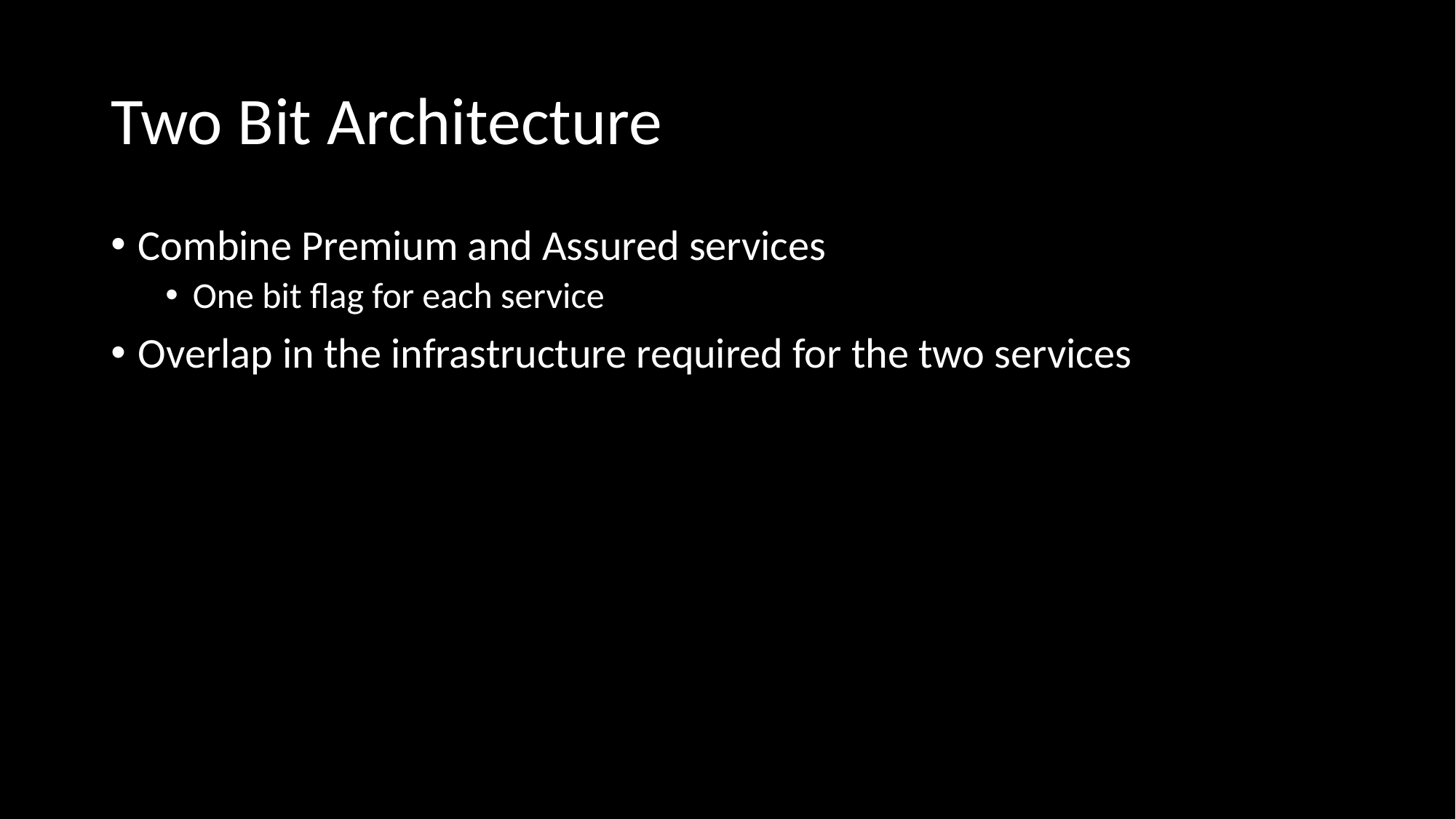

# Two Bit Architecture
Combine Premium and Assured services
One bit flag for each service
Overlap in the infrastructure required for the two services